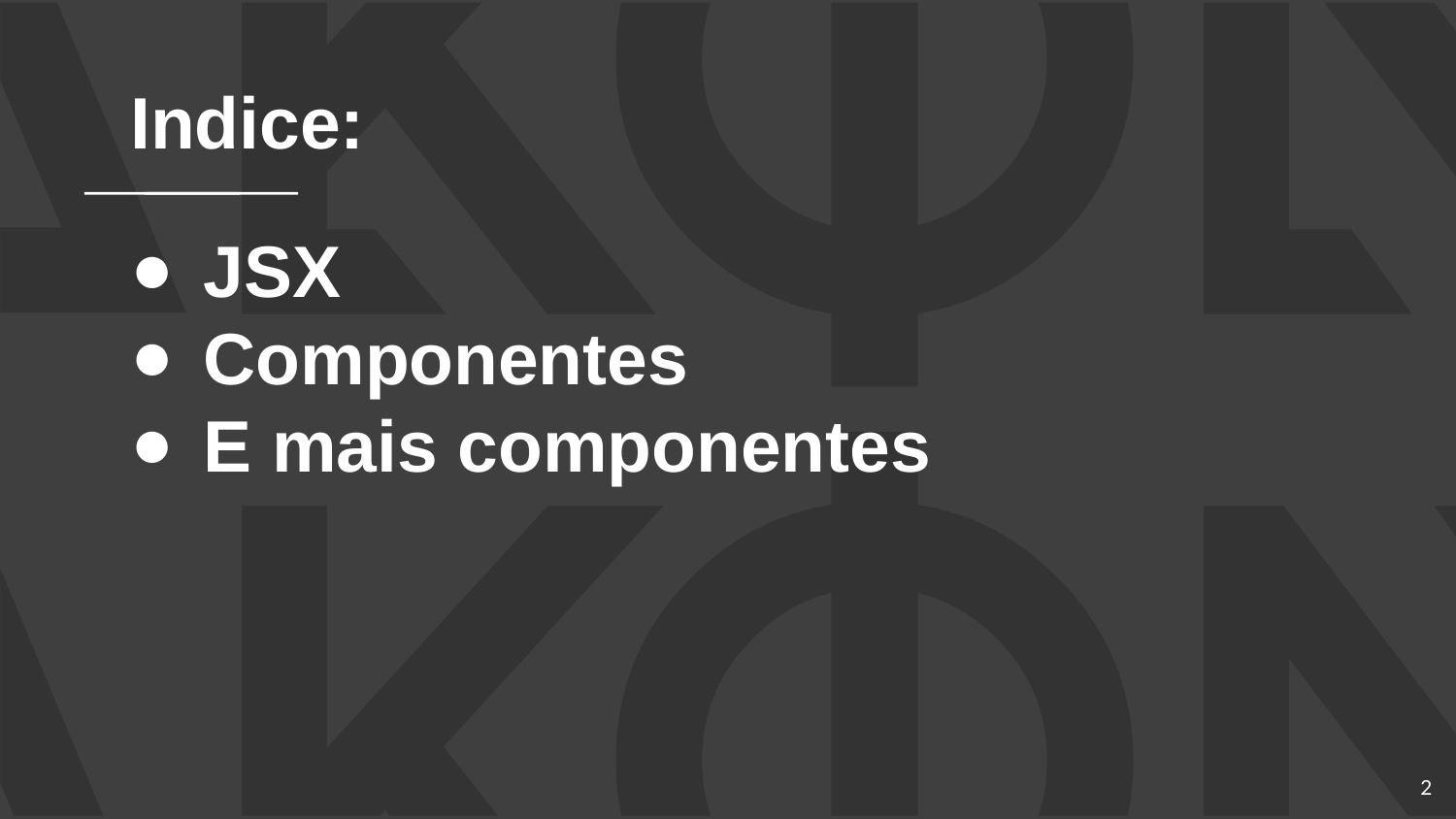

Indice:
# JSX
Componentes
E mais componentes
2